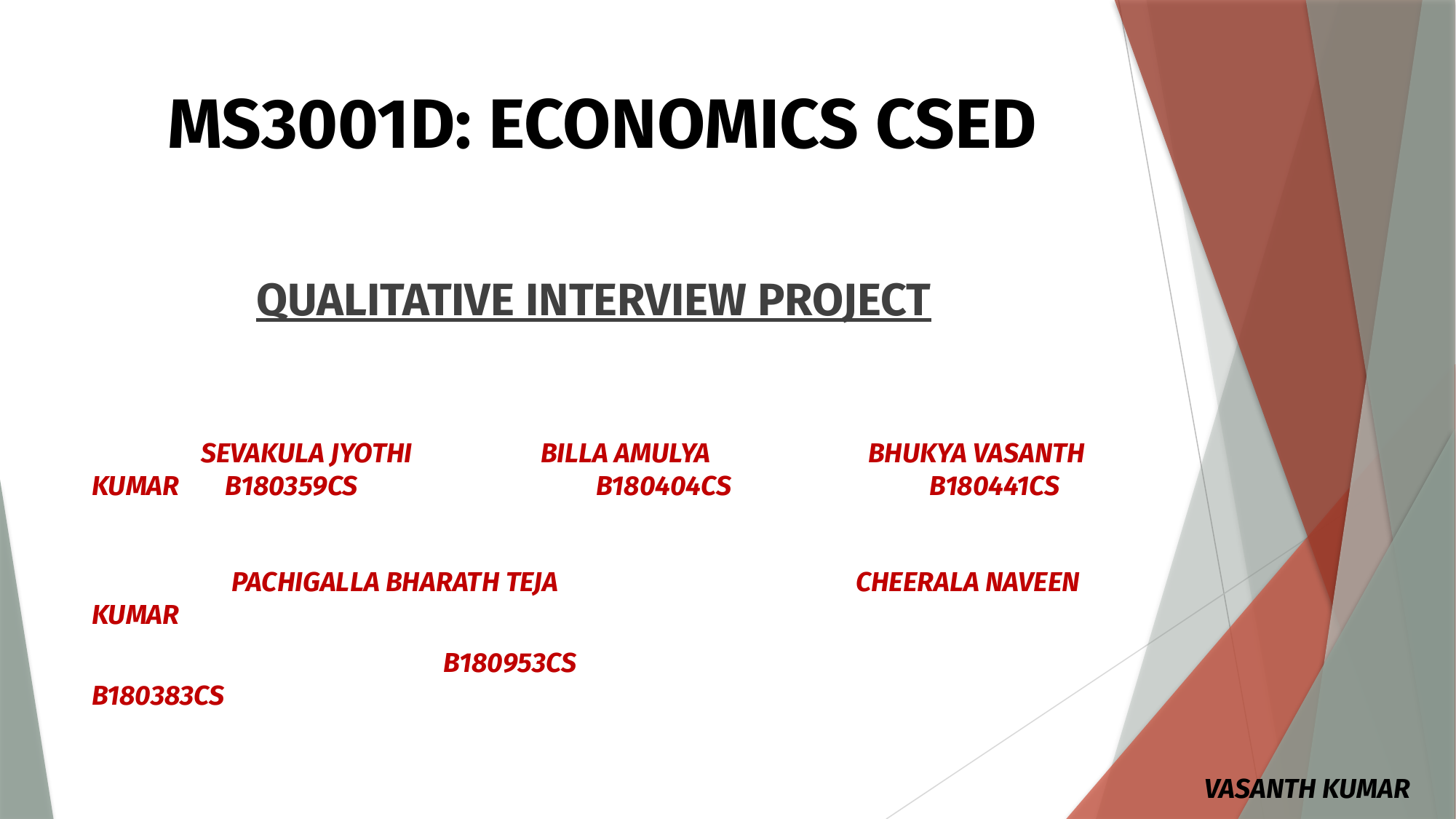

# MS3001D: ECONOMICS CSED

QUALITATIVE INTERVIEW PROJECT

	SEVAKULA JYOTHI	 	  BILLA AMULYA		  BHUKYA VASANTH KUMAR 	    B180359CS		           B180404CS		            B180441CS

	     PACHIGALLA BHARATH TEJA		   	CHEERALA NAVEEN KUMAR
			    B180953CS			                        B180383CS
VASANTH KUMAR